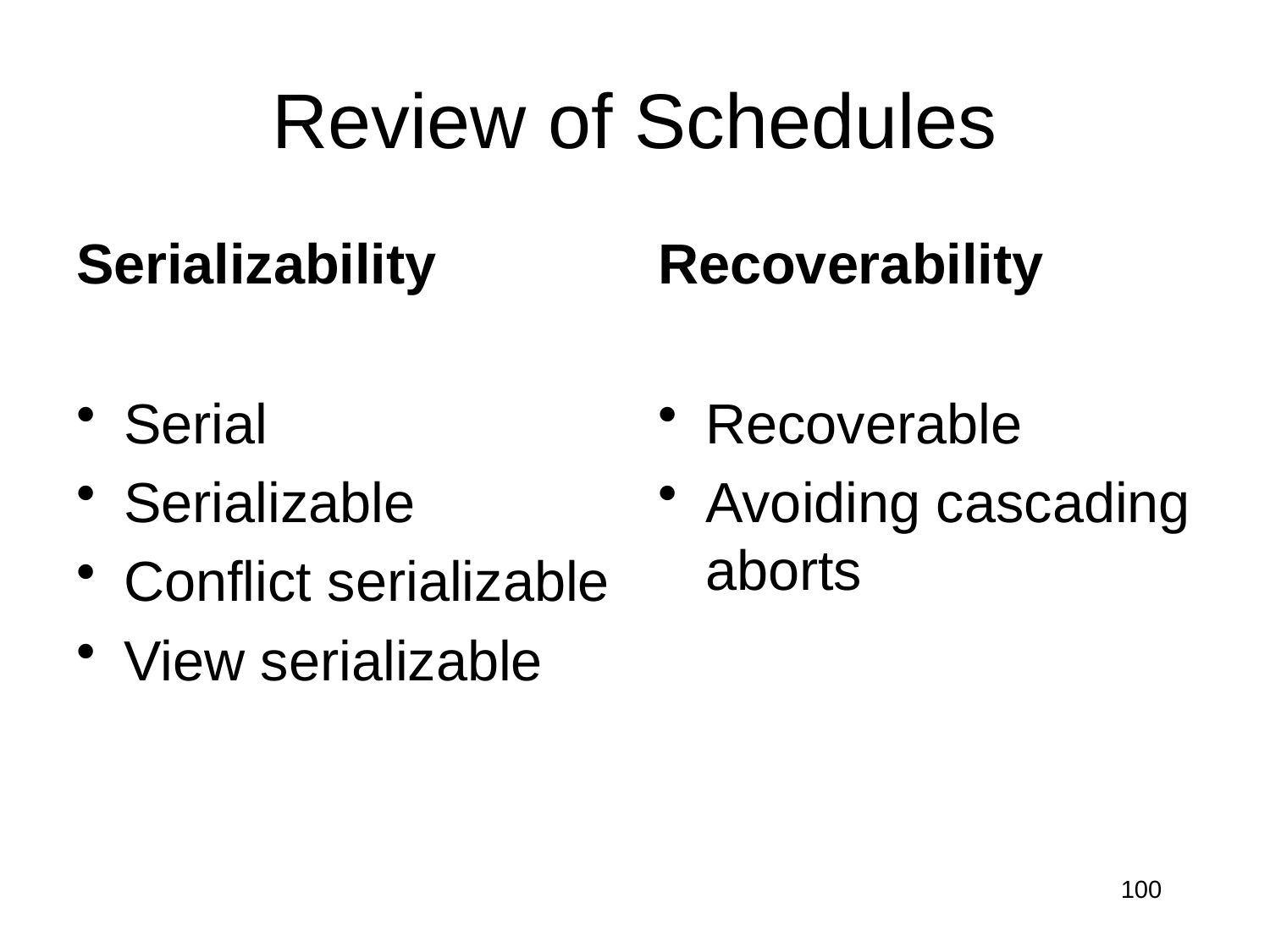

# Review of Schedules
Serializability
Recoverability

Serial
Serializable
Conflict serializable
View serializable

Recoverable
Avoiding cascading aborts

100